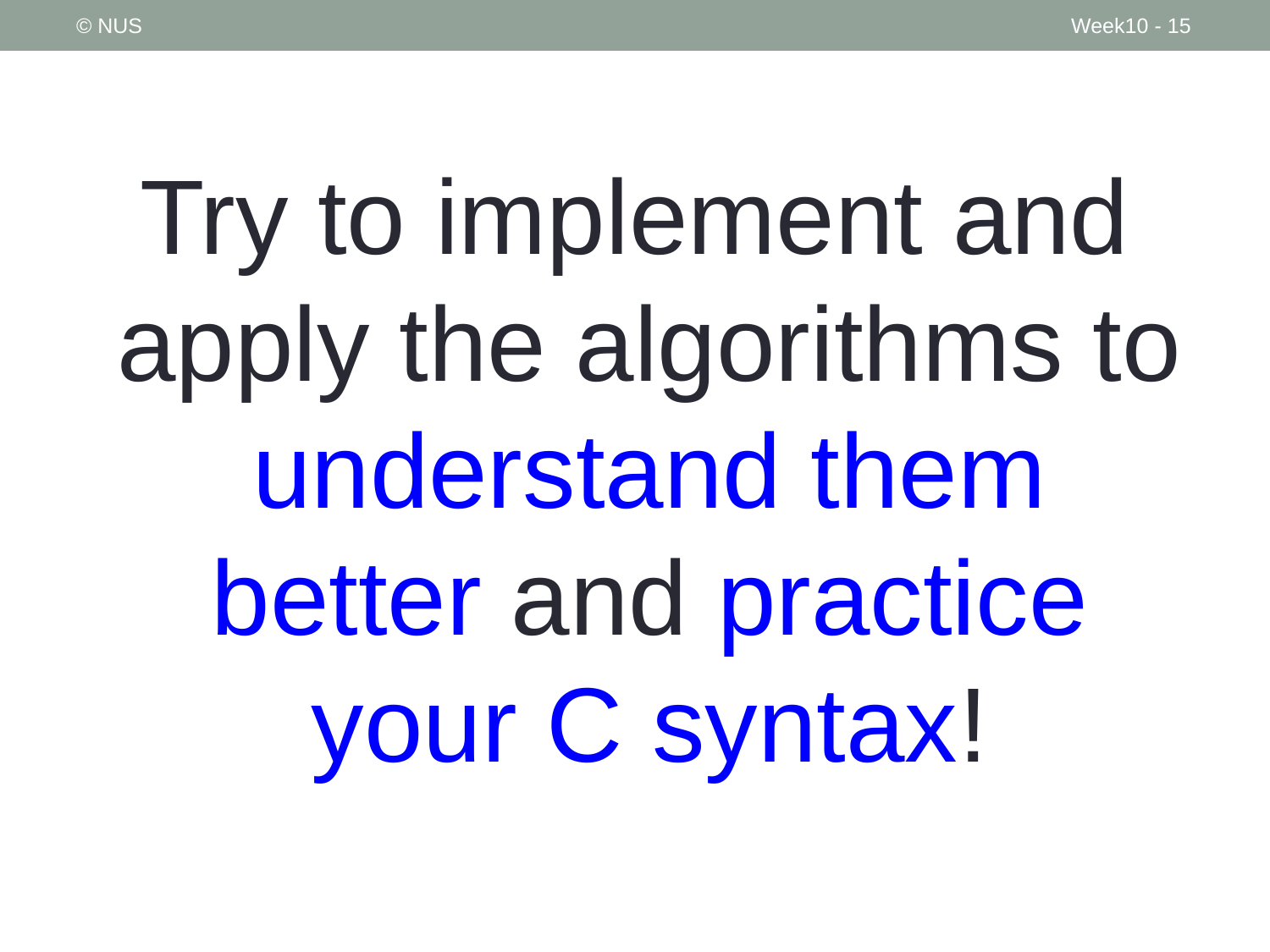

© NUS
Week10 - 15
Try to implement and  apply the algorithms to understand them better and practice your C syntax!